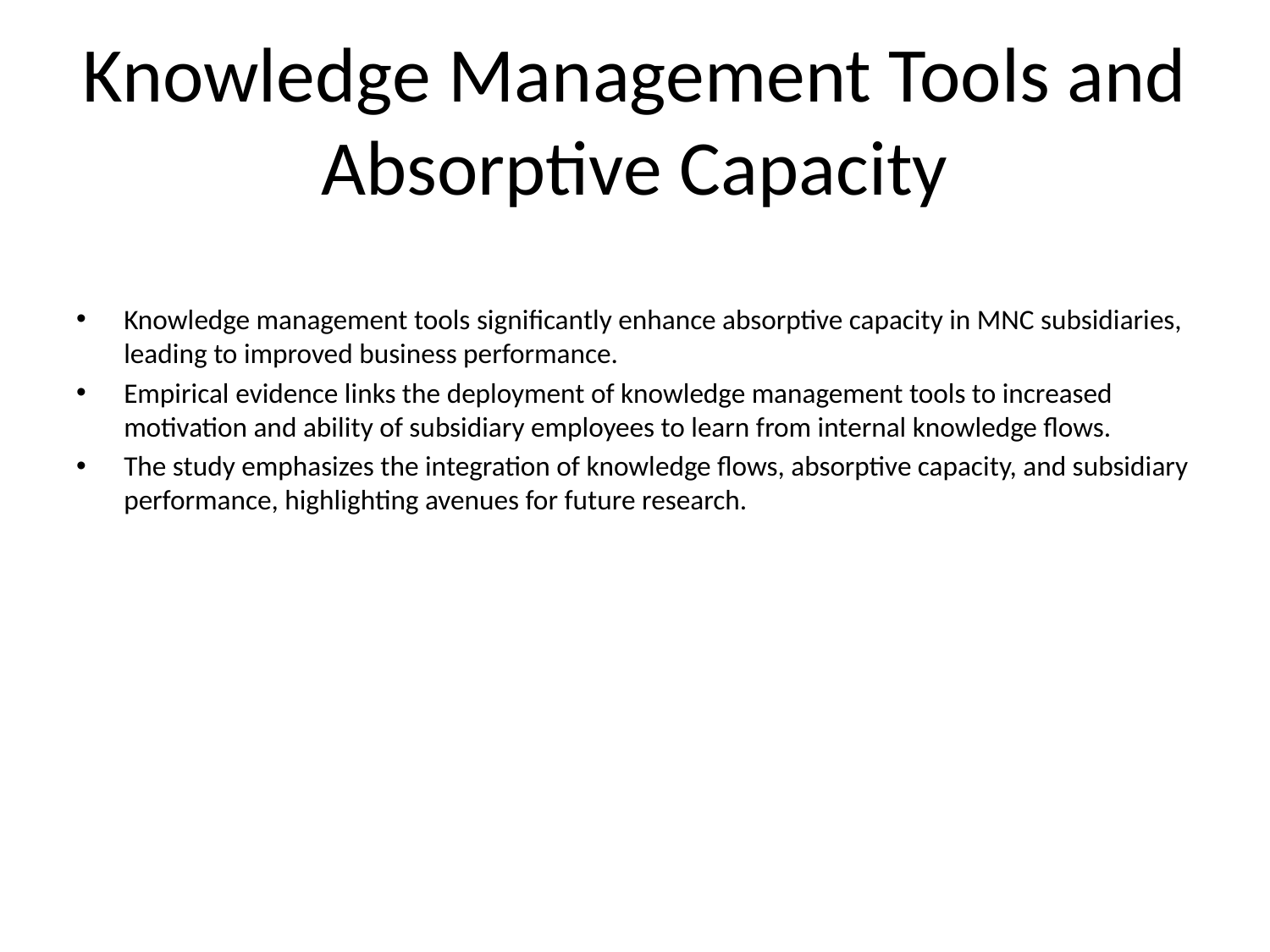

# Knowledge Management Tools and Absorptive Capacity

Knowledge management tools significantly enhance absorptive capacity in MNC subsidiaries, leading to improved business performance.
Empirical evidence links the deployment of knowledge management tools to increased motivation and ability of subsidiary employees to learn from internal knowledge flows.
The study emphasizes the integration of knowledge flows, absorptive capacity, and subsidiary performance, highlighting avenues for future research.